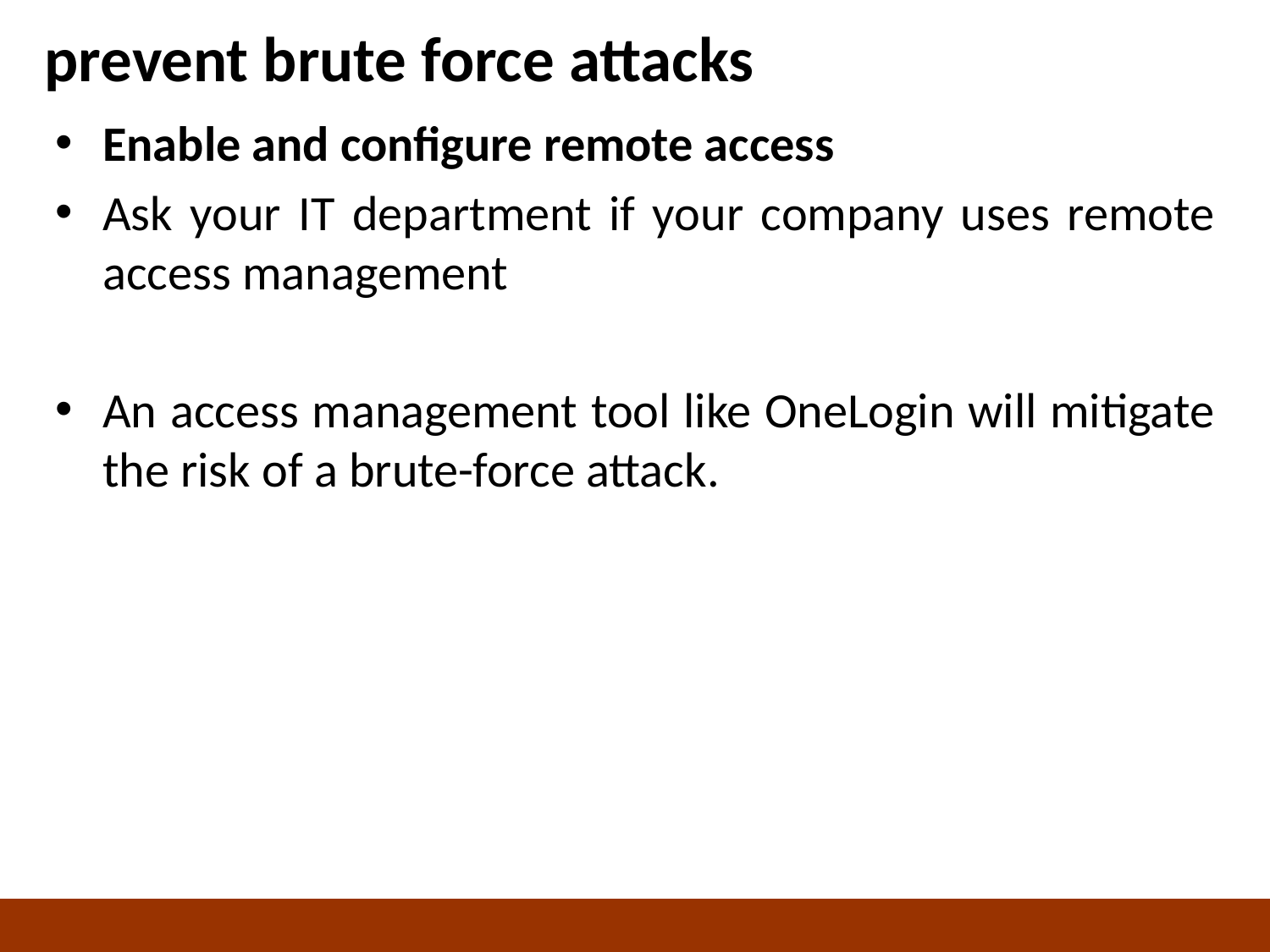

# prevent brute force attacks
Enable and configure remote access
Ask your IT department if your company uses remote access management

An access management tool like OneLogin will mitigate the risk of a brute-force attack.